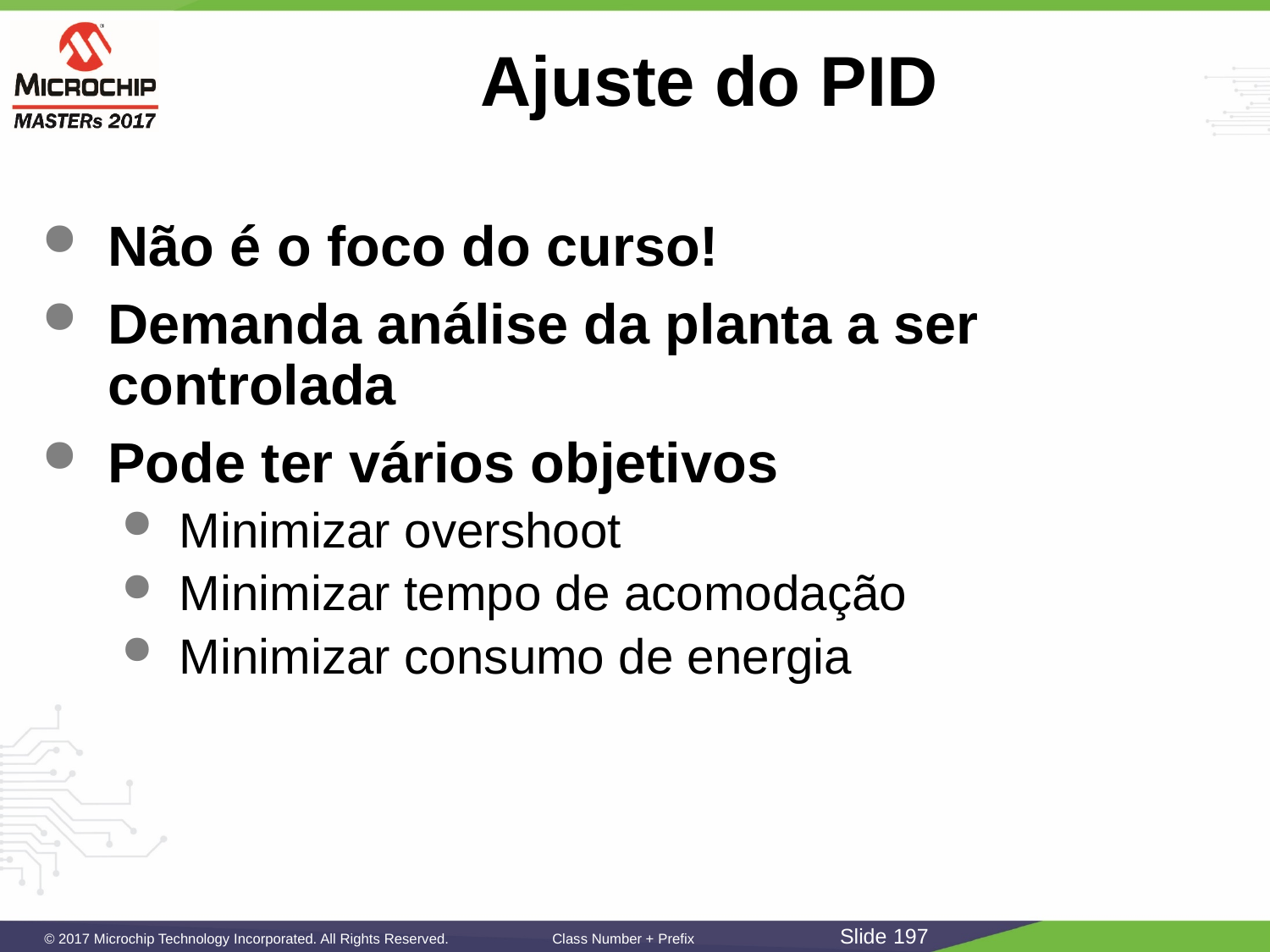

# Ajuste do PID
Não é o foco do curso!
Demanda análise da planta a ser controlada
Pode ter vários objetivos
Minimizar overshoot
Minimizar tempo de acomodação
Minimizar consumo de energia